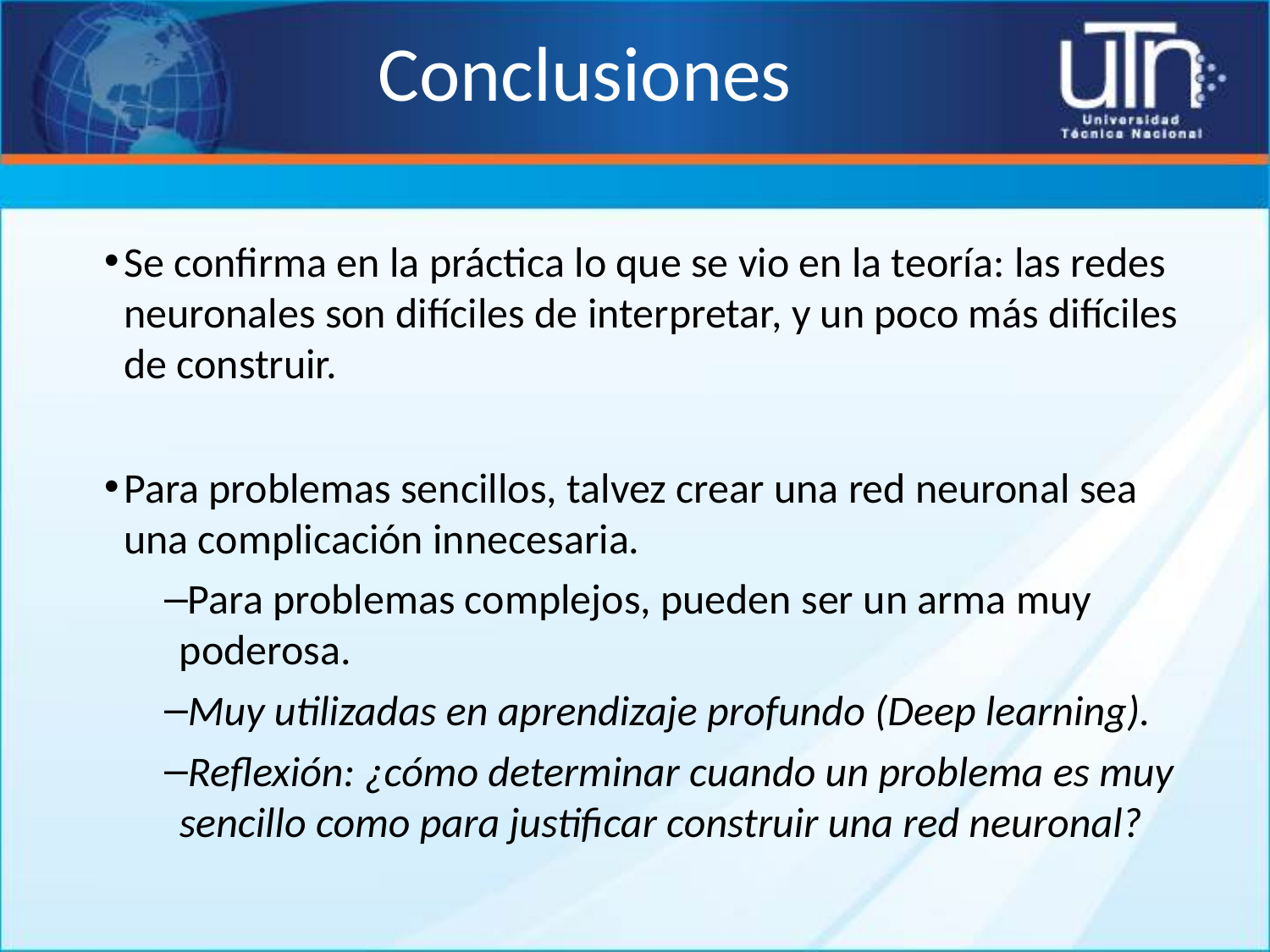

# Conclusiones
Se confirma en la práctica lo que se vio en la teoría: las redes neuronales son difíciles de interpretar, y un poco más difíciles de construir.

Para problemas sencillos, talvez crear una red neuronal sea una complicación innecesaria.
Para problemas complejos, pueden ser un arma muy poderosa.
Muy utilizadas en aprendizaje profundo (Deep learning).
Reflexión: ¿cómo determinar cuando un problema es muy sencillo como para justificar construir una red neuronal?